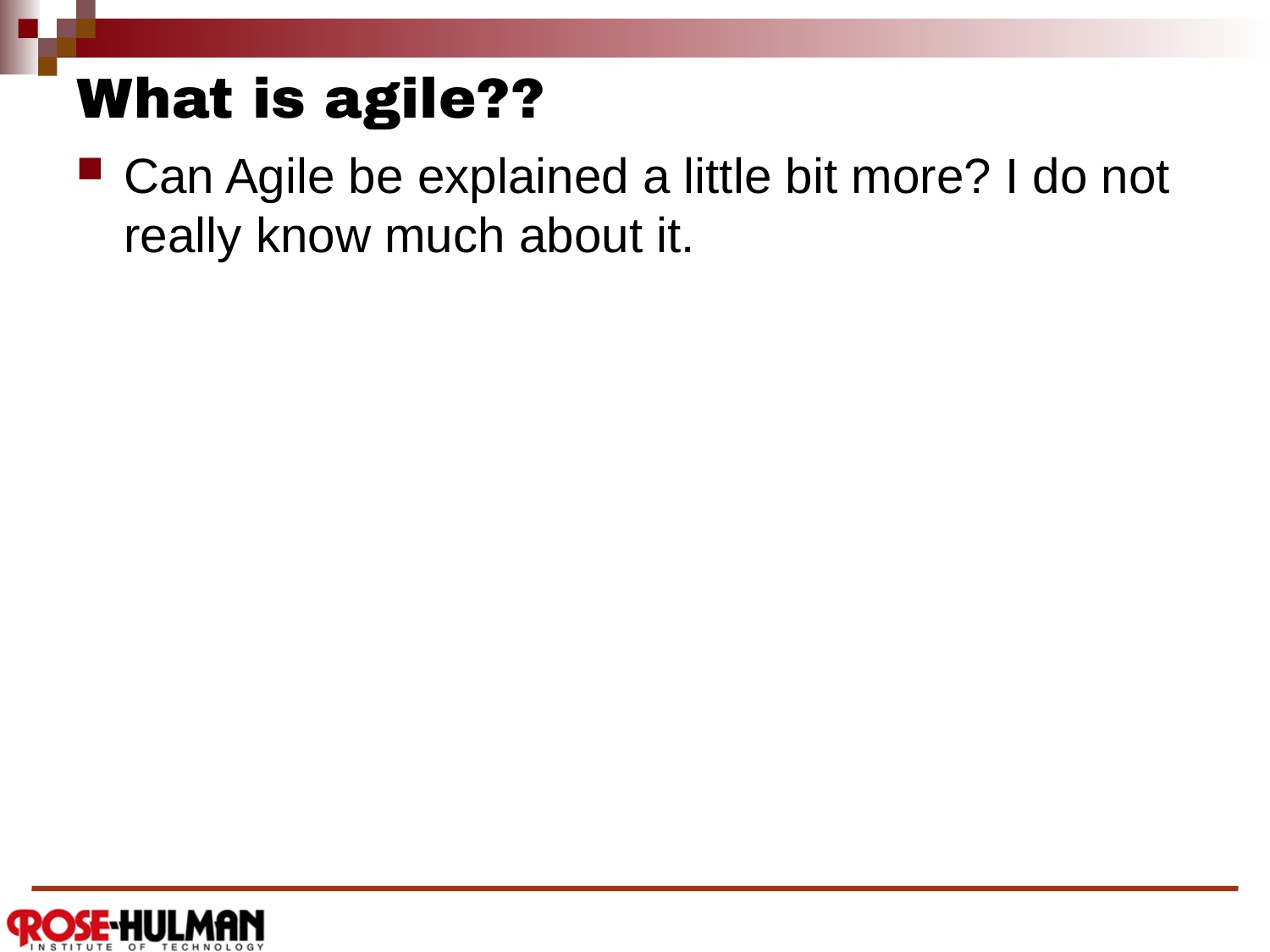

# What is agile??
Can Agile be explained a little bit more? I do not really know much about it.